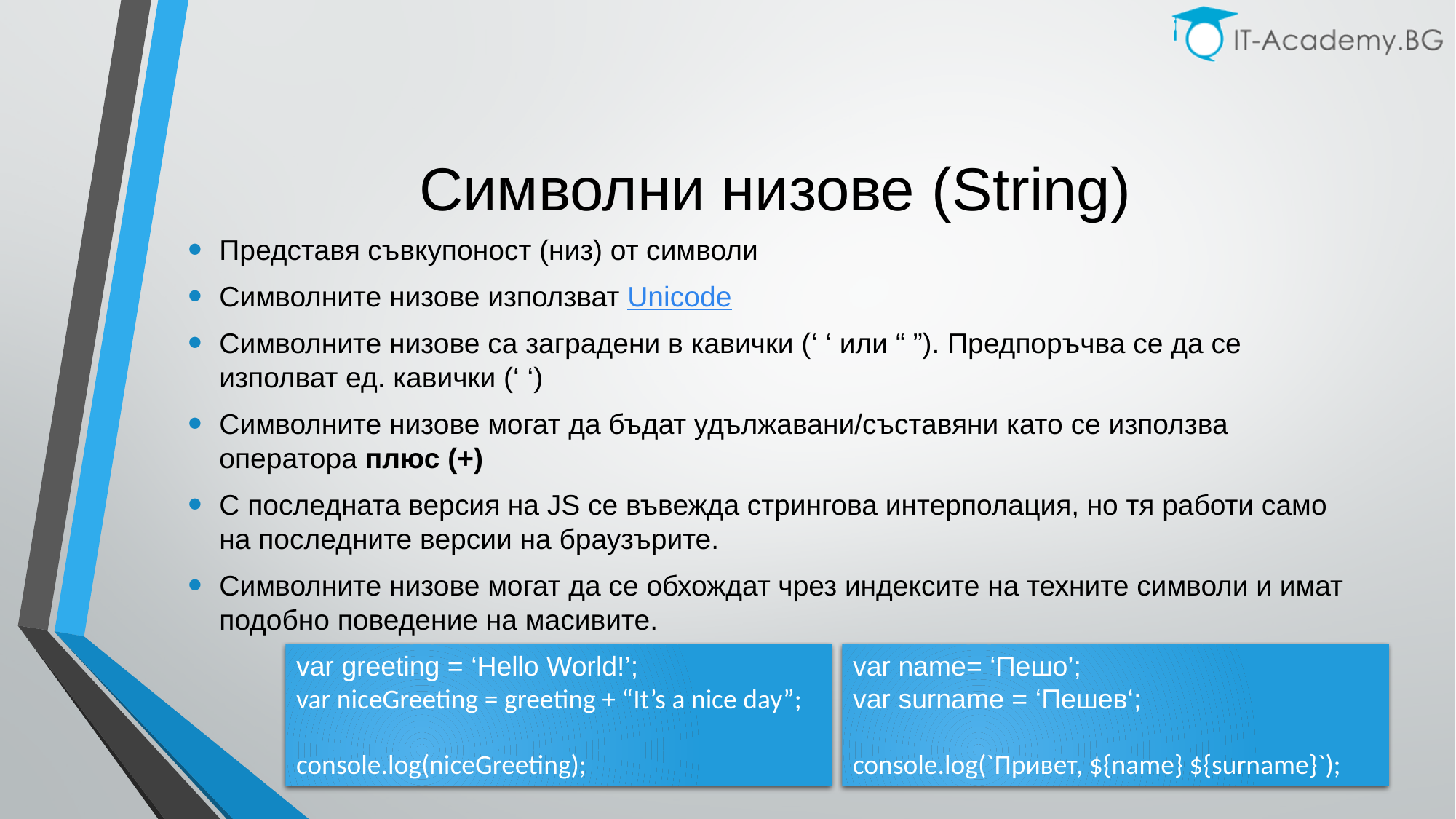

# Символни низове (String)
Представя съвкупоност (низ) от символи
Символните низове използват Unicode
Символните низове са заградени в кавички (‘ ‘ или “ ”). Предпоръчва се да се изполват ед. кавички (‘ ‘)
Символните низове могат да бъдат удължавани/съставяни като се използва оператора плюс (+)
С последната версия на JS се въвежда стрингова интерполация, но тя работи само на последните версии на браузърите.
Символните низове могат да се обхождат чрез индексите на техните символи и имат подобно поведение на масивите.
var greeting = ‘Hello World!’;
var niceGreeting = greeting + “It’s a nice day”;

console.log(niceGreeting);
var name= ‘Пешо’;
var surname = ‘Пешев‘;

console.log(`Привет, ${name} ${surname}`);